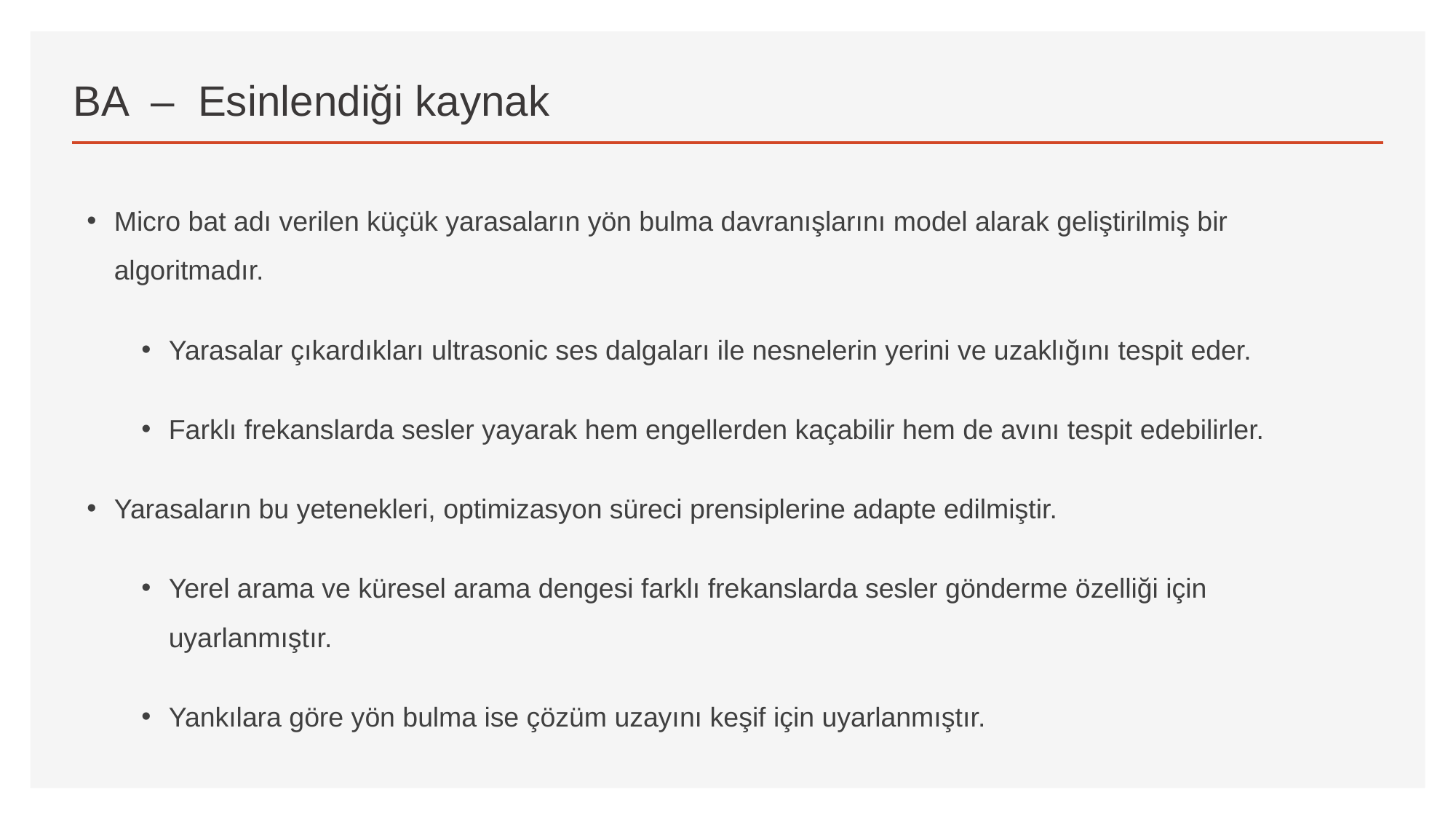

# BA  –  Esinlendiği kaynak

Micro bat adı verilen küçük yarasaların yön bulma davranışlarını model alarak geliştirilmiş bir algoritmadır.
Yarasalar çıkardıkları ultrasonic ses dalgaları ile nesnelerin yerini ve uzaklığını tespit eder.
Farklı frekanslarda sesler yayarak hem engellerden kaçabilir hem de avını tespit edebilirler.
Yarasaların bu yetenekleri, optimizasyon süreci prensiplerine adapte edilmiştir.
Yerel arama ve küresel arama dengesi farklı frekanslarda sesler gönderme özelliği için uyarlanmıştır.
Yankılara göre yön bulma ise çözüm uzayını keşif için uyarlanmıştır.